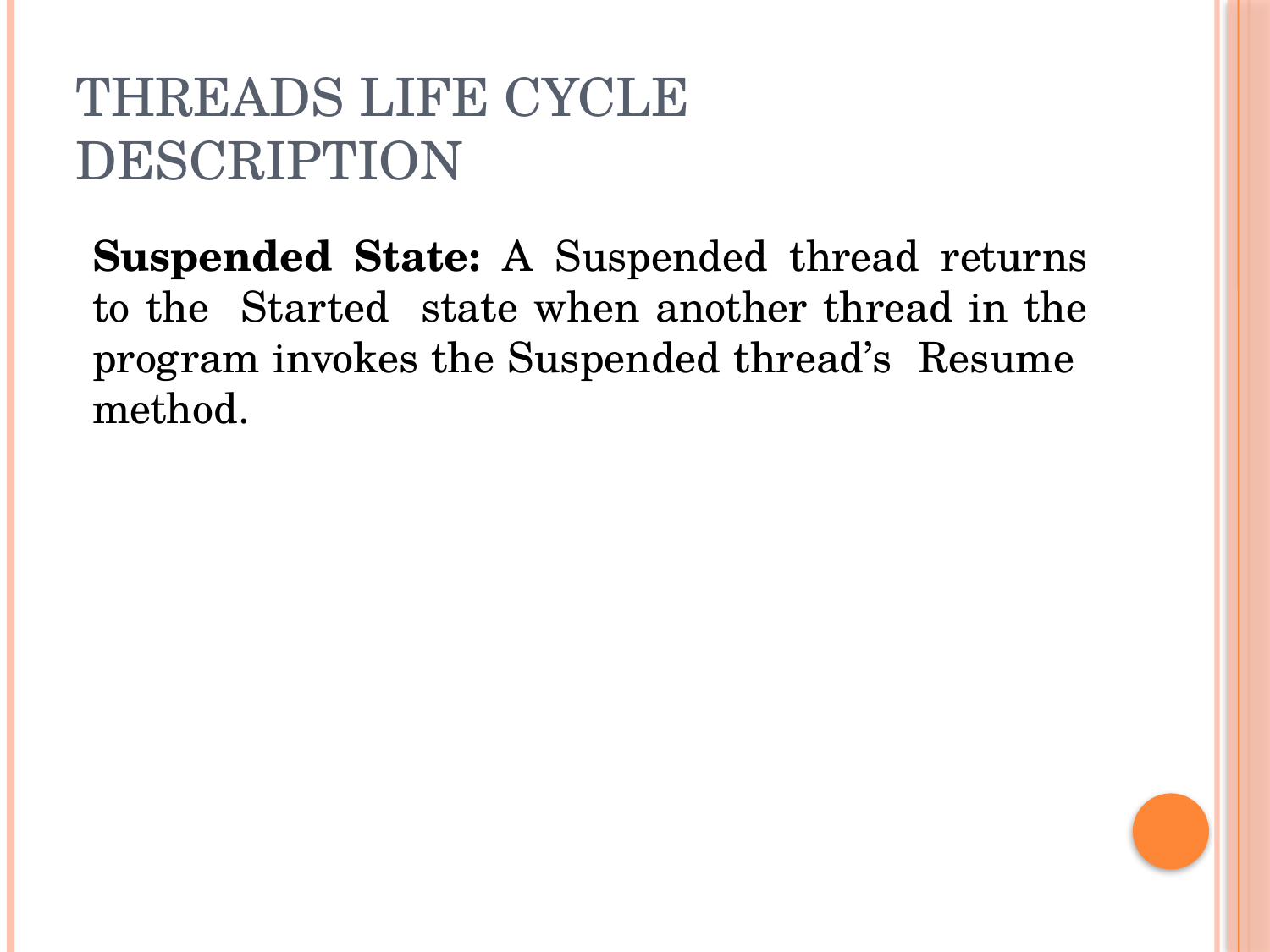

# Threads Life Cycle Description
Suspended State: A Suspended thread returns to the  Started  state when another thread in the program invokes the Suspended thread’s  Resume  method.